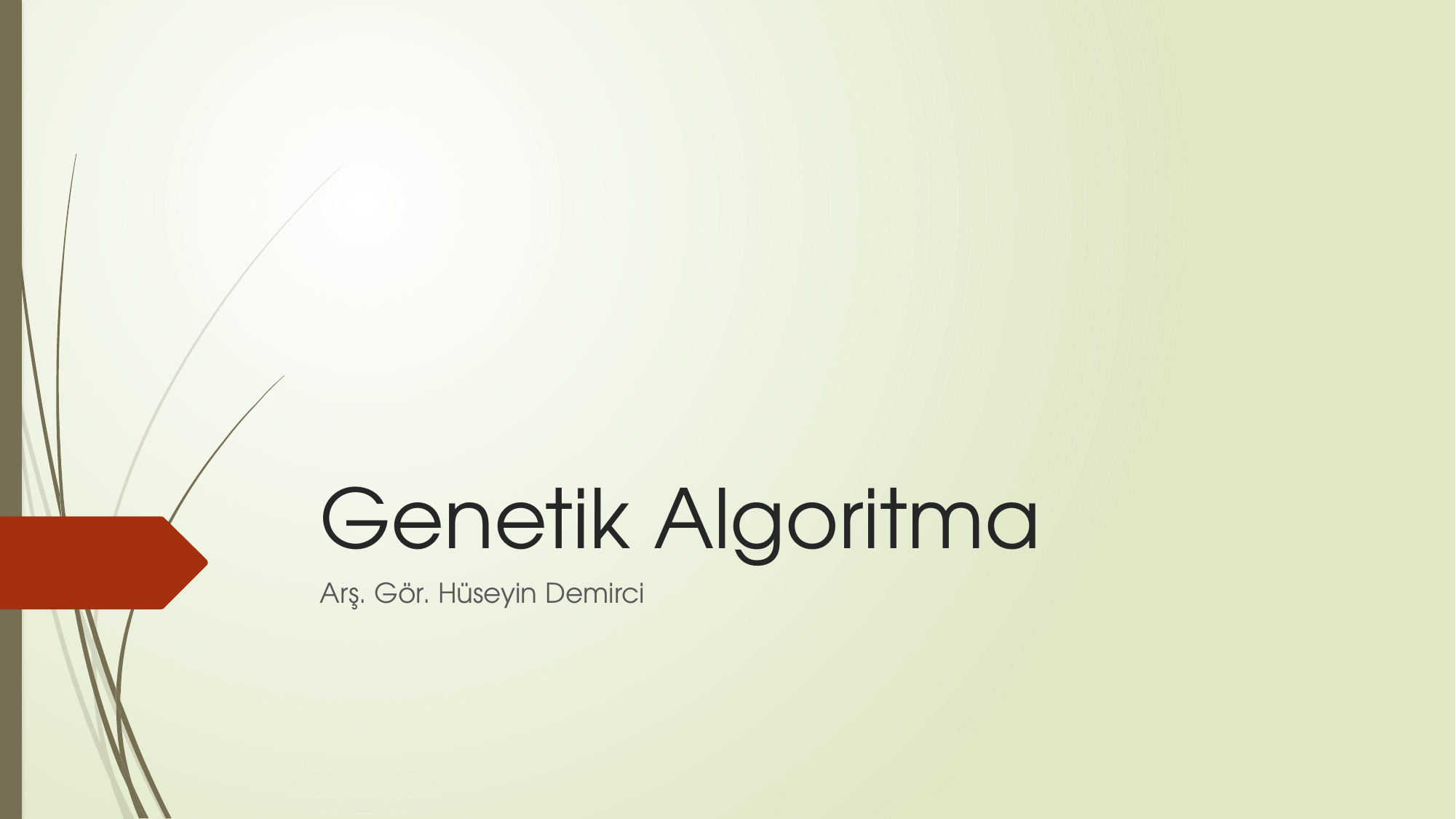

# Genetik Algoritma
Arş. Gör. Hüseyin Demirci